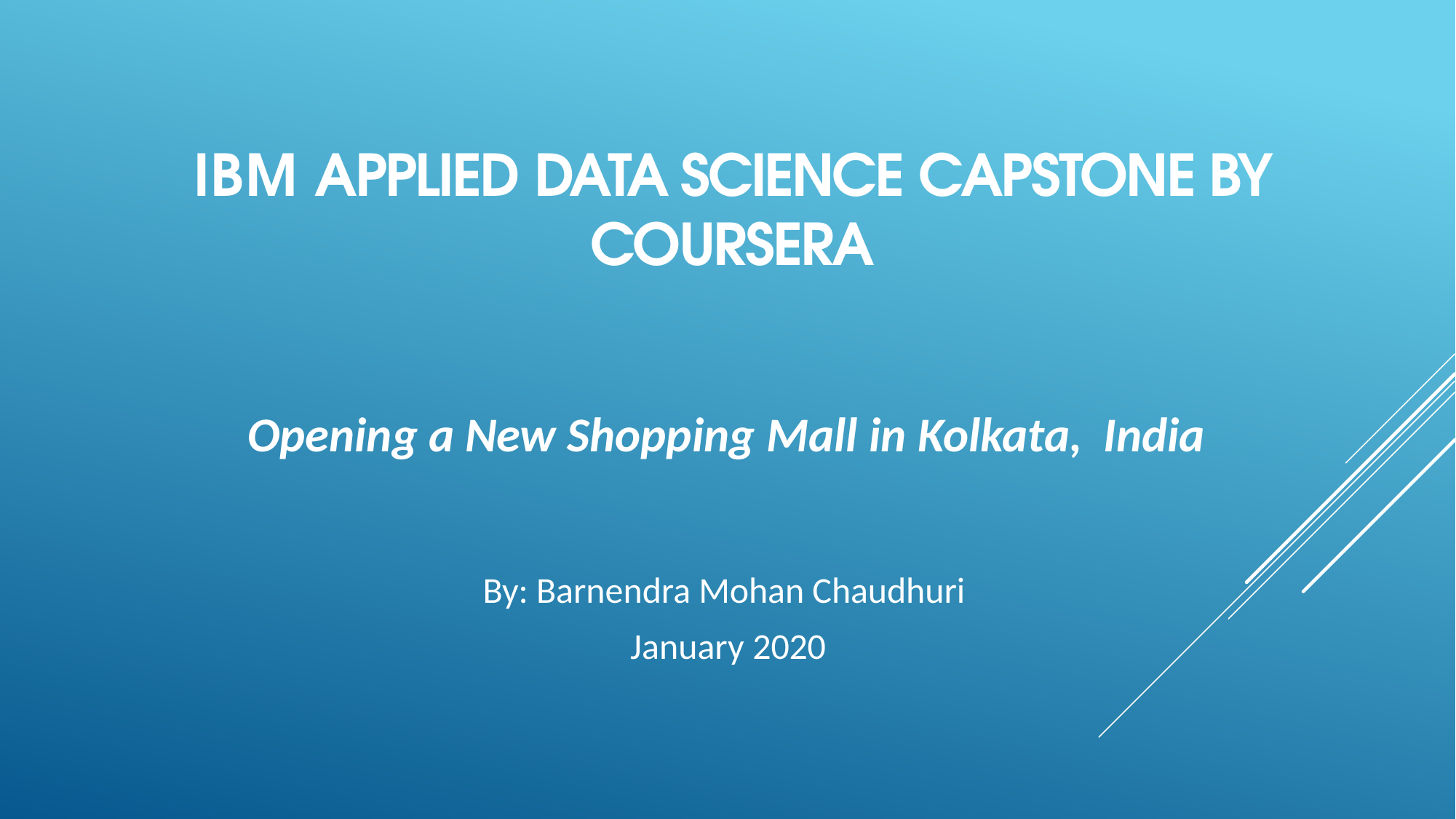

# IBM Applied Data Science Capstone by Coursera
Opening a New Shopping Mall in Kolkata,  India
By: Barnendra Mohan Chaudhuri
January 2020